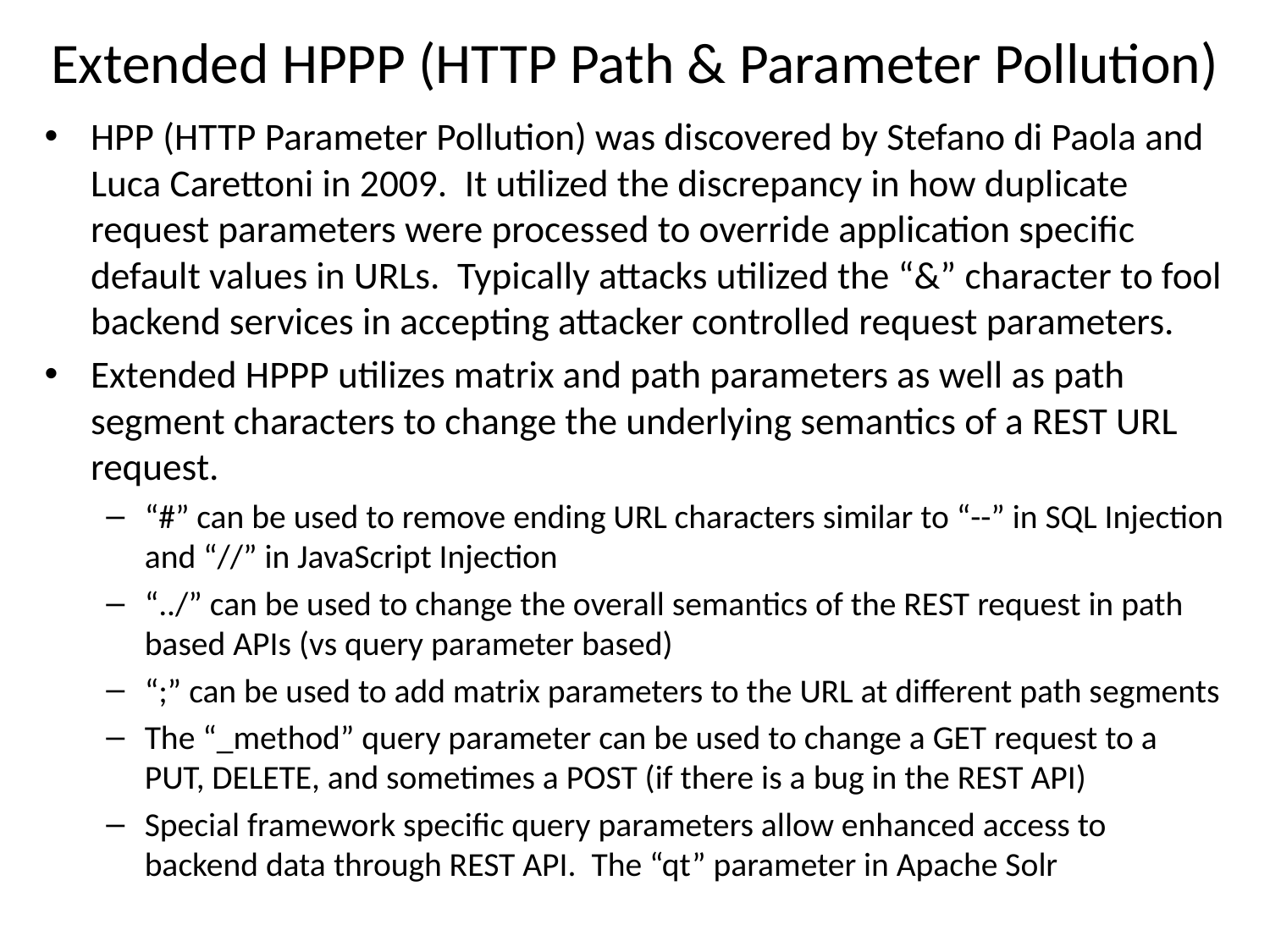

# Extended HPPP (HTTP Path & Parameter Pollution)
HPP (HTTP Parameter Pollution) was discovered by Stefano di Paola and Luca Carettoni in 2009.  It utilized the discrepancy in how duplicate request parameters were processed to override application specific default values in URLs.  Typically attacks utilized the “&” character to fool backend services in accepting attacker controlled request parameters.
Extended HPPP utilizes matrix and path parameters as well as path segment characters to change the underlying semantics of a REST URL request.
“#” can be used to remove ending URL characters similar to “--” in SQL Injection and “//” in JavaScript Injection
“../” can be used to change the overall semantics of the REST request in path based APIs (vs query parameter based)
“;” can be used to add matrix parameters to the URL at different path segments
The “_method” query parameter can be used to change a GET request to a PUT, DELETE, and sometimes a POST (if there is a bug in the REST API)
Special framework specific query parameters allow enhanced access to backend data through REST API.  The “qt” parameter in Apache Solr